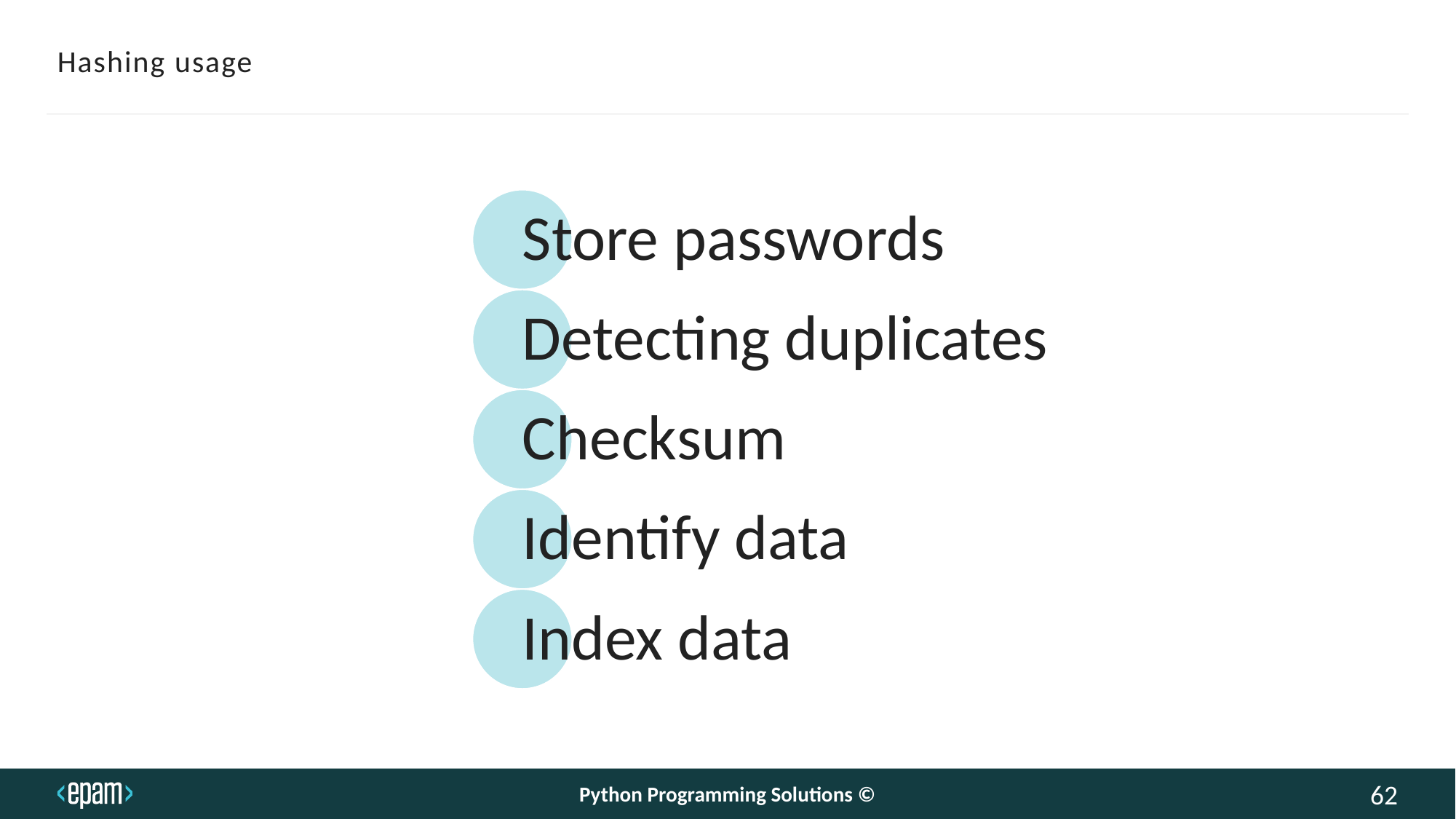

# Hashing usage
Store passwords
Detecting duplicates
Checksum
Identify data
Index data
Python Programming Solutions ©
62